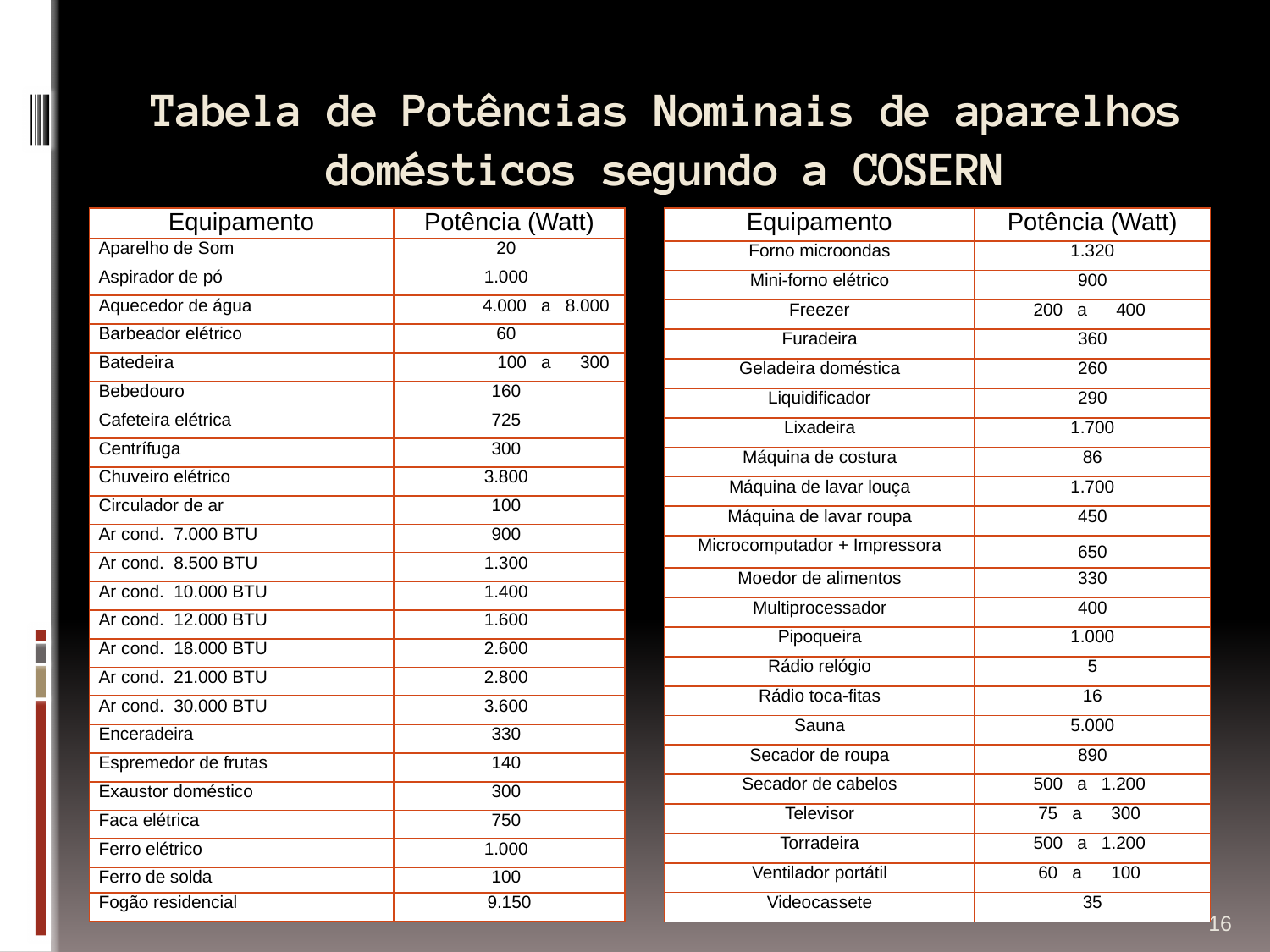

# Tabela de Potências Nominais de aparelhos domésticos segundo a COSERN
| Equipamento | Potência (Watt) |
| --- | --- |
| Aparelho de Som | 20 |
| Aspirador de pó | 1.000 |
| Aquecedor de água | 4.000 a 8.000 |
| Barbeador elétrico | 60 |
| Batedeira | 100 a 300 |
| Bebedouro | 160 |
| Cafeteira elétrica | 725 |
| Centrífuga | 300 |
| Chuveiro elétrico | 3.800 |
| Circulador de ar | 100 |
| Ar cond. 7.000 BTU | 900 |
| Ar cond. 8.500 BTU | 1.300 |
| Ar cond. 10.000 BTU | 1.400 |
| Ar cond. 12.000 BTU | 1.600 |
| Ar cond. 18.000 BTU | 2.600 |
| Ar cond. 21.000 BTU | 2.800 |
| Ar cond. 30.000 BTU | 3.600 |
| Enceradeira | 330 |
| Espremedor de frutas | 140 |
| Exaustor doméstico | 300 |
| Faca elétrica | 750 |
| Ferro elétrico | 1.000 |
| Ferro de solda | 100 |
| Fogão residencial | 9.150 |
| Equipamento | Potência (Watt) |
| --- | --- |
| Forno microondas | 1.320 |
| Mini-forno elétrico | 900 |
| Freezer | 200 a 400 |
| Furadeira | 360 |
| Geladeira doméstica | 260 |
| Liquidificador | 290 |
| Lixadeira | 1.700 |
| Máquina de costura | 86 |
| Máquina de lavar louça | 1.700 |
| Máquina de lavar roupa | 450 |
| Microcomputador + Impressora | 650 |
| Moedor de alimentos | 330 |
| Multiprocessador | 400 |
| Pipoqueira | 1.000 |
| Rádio relógio | 5 |
| Rádio toca-fitas | 16 |
| Sauna | 5.000 |
| Secador de roupa | 890 |
| Secador de cabelos | 500 a 1.200 |
| Televisor | 75 a 300 |
| Torradeira | 500 a 1.200 |
| Ventilador portátil | 60 a 100 |
| Videocassete | 35 |
16